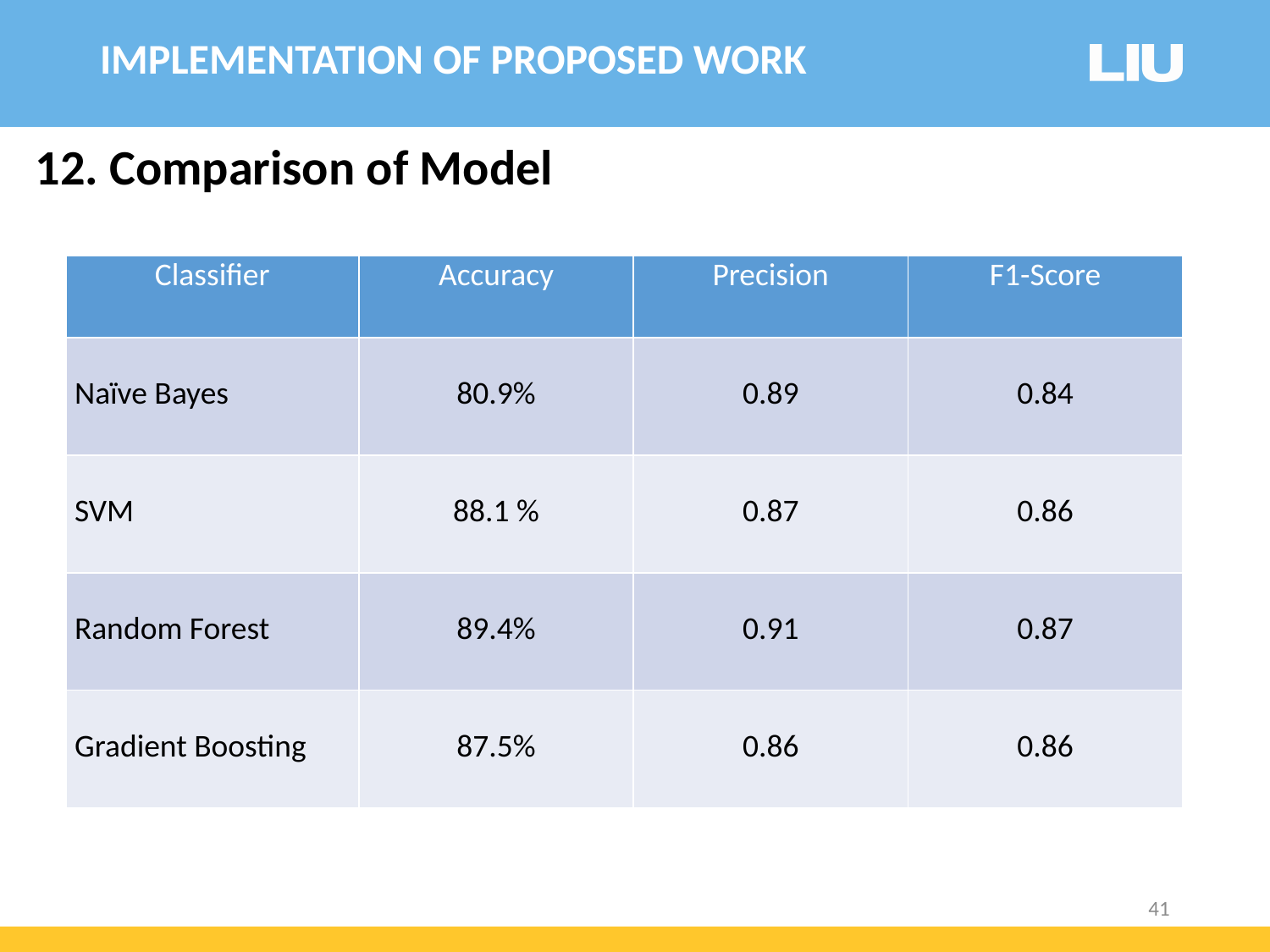

IMPLEMENTATION OF PROPOSED WORK
12. Comparison of Model
| Classifier | Accuracy | Precision | F1-Score |
| --- | --- | --- | --- |
| Naïve Bayes | 80.9% | 0.89 | 0.84 |
| SVM | 88.1 % | 0.87 | 0.86 |
| Random Forest | 89.4% | 0.91 | 0.87 |
| Gradient Boosting | 87.5% | 0.86 | 0.86 |

41